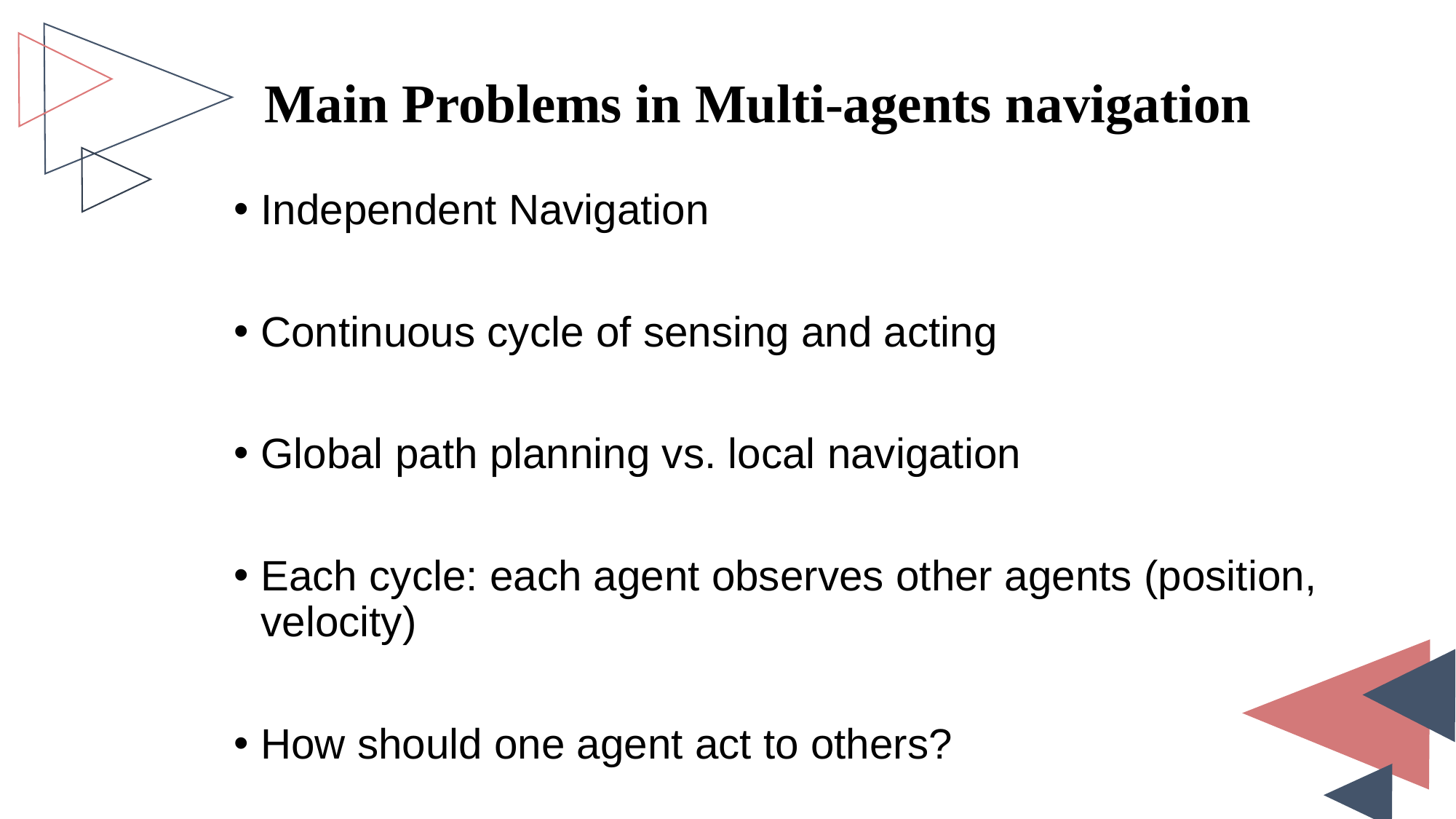

Main Problems in Multi-agents navigation
Independent Navigation

Continuous cycle of sensing and acting

Global path planning vs. local navigation

Each cycle: each agent observes other agents (position, velocity)

How should one agent act to others?